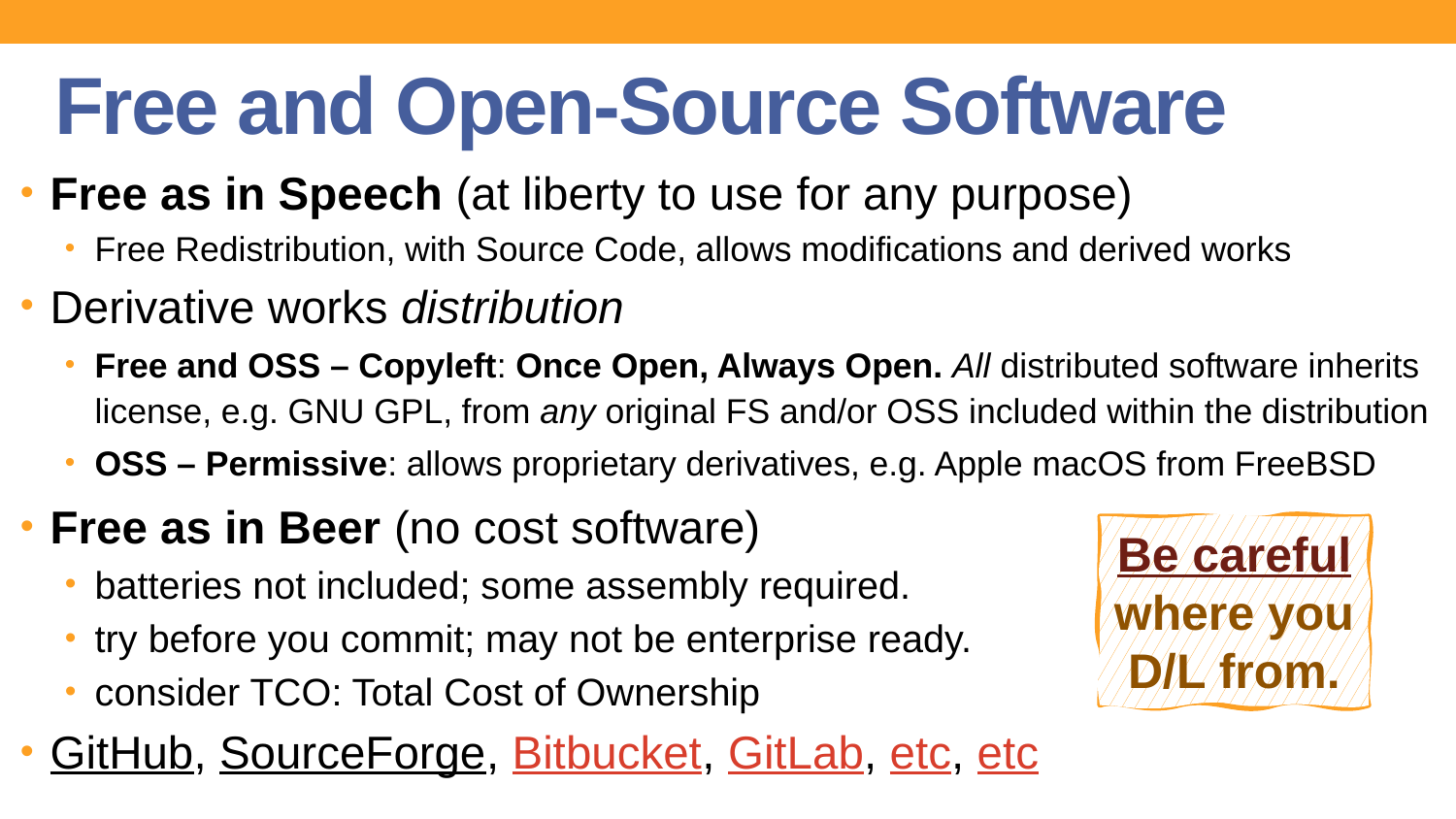

# Free and Open-Source Software
Free as in Speech (at liberty to use for any purpose)
Free Redistribution, with Source Code, allows modifications and derived works
Derivative works distribution
Free and OSS – Copyleft: Once Open, Always Open. All distributed software inherits license, e.g. GNU GPL, from any original FS and/or OSS included within the distribution
OSS – Permissive: allows proprietary derivatives, e.g. Apple macOS from FreeBSD
Free as in Beer (no cost software)
batteries not included; some assembly required.
try before you commit; may not be enterprise ready.
consider TCO: Total Cost of Ownership
GitHub, SourceForge, Bitbucket, GitLab, etc, etc
Be careful
where you
D/L from.